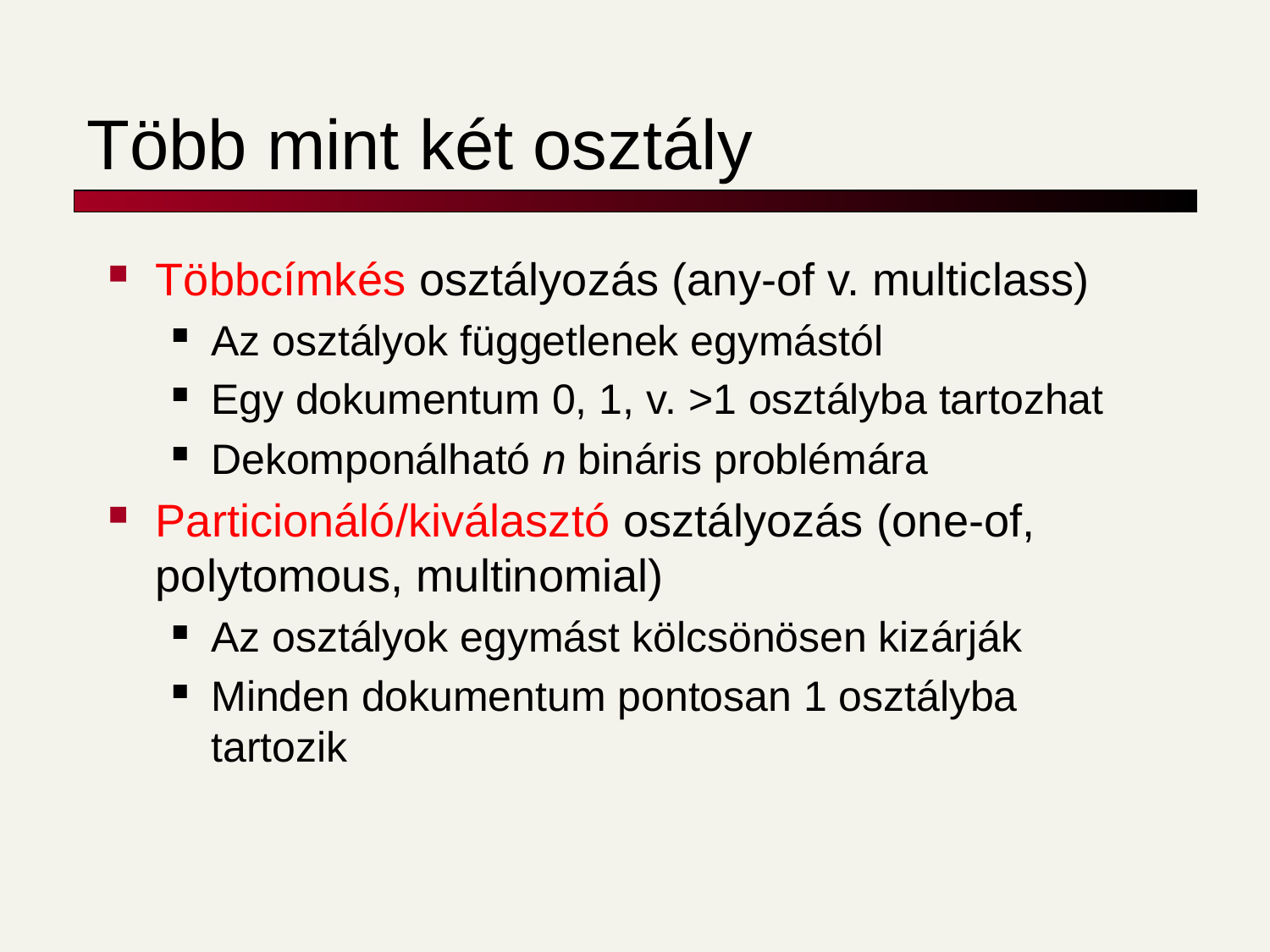

# Több mint két osztály
Többcímkés osztályozás (any-of v. multiclass)
Az osztályok függetlenek egymástól
Egy dokumentum 0, 1, v. >1 osztályba tartozhat
Dekomponálható n bináris problémára
Particionáló/kiválasztó osztályozás (one-of, polytomous, multinomial)
Az osztályok egymást kölcsönösen kizárják
Minden dokumentum pontosan 1 osztályba tartozik